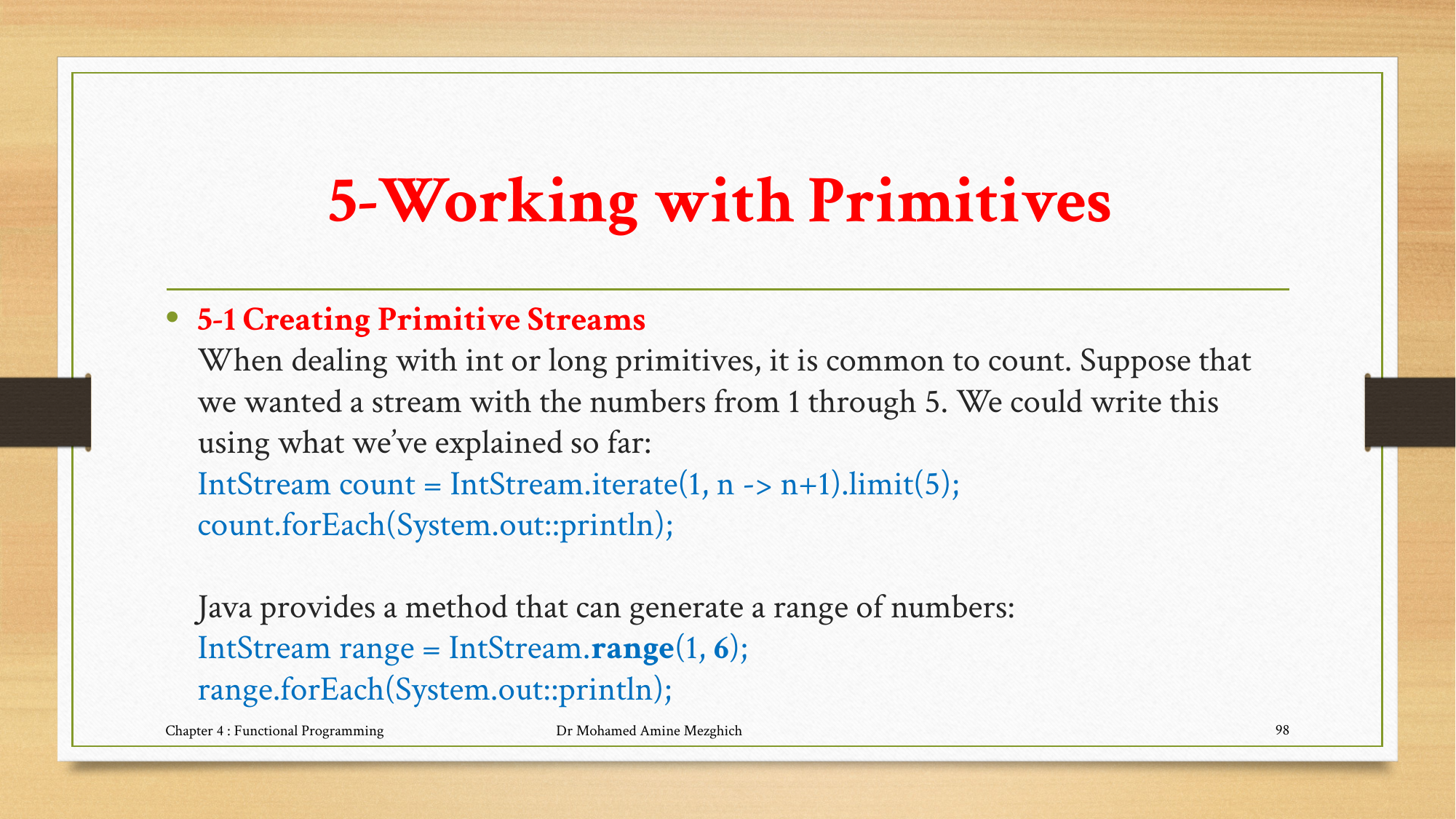

# 5-Working with Primitives
5-1 Creating Primitive Streams
When dealing with int or long primitives, it is common to count. Suppose that we wanted a stream with the numbers from 1 through 5. We could write this using what we’ve explained so far:
IntStream count = IntStream.iterate(1, n -> n+1).limit(5);
count.forEach(System.out::println);
Java provides a method that can generate a range of numbers:
IntStream range = IntStream.range(1, 6);
range.forEach(System.out::println);
Chapter 4 : Functional Programming                                                  Dr Mohamed Amine Mezghich
98